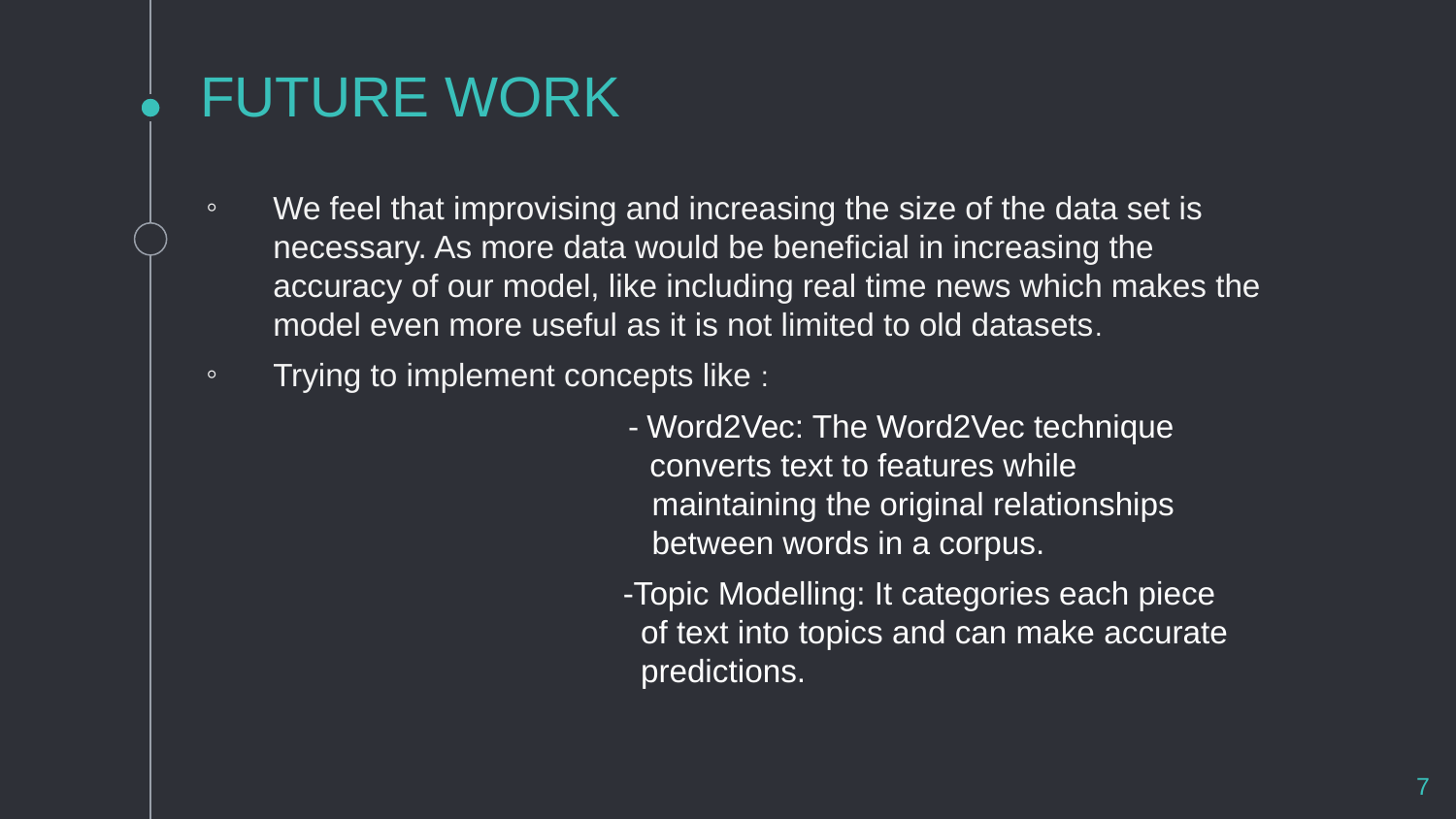

# FUTURE WORK
We feel that improvising and increasing the size of the data set is necessary. As more data would be beneficial in increasing the accuracy of our model, like including real time news which makes the model even more useful as it is not limited to old datasets.
Trying to implement concepts like :
                                               - Word2Vec: The Word2Vec technique 			                 converts text to features while 				 maintaining the original relationships            		 	 between words in a corpus.
		              -Topic Modelling: It categories each piece 		                of text into topics and can make accurate 		                predictions.

7